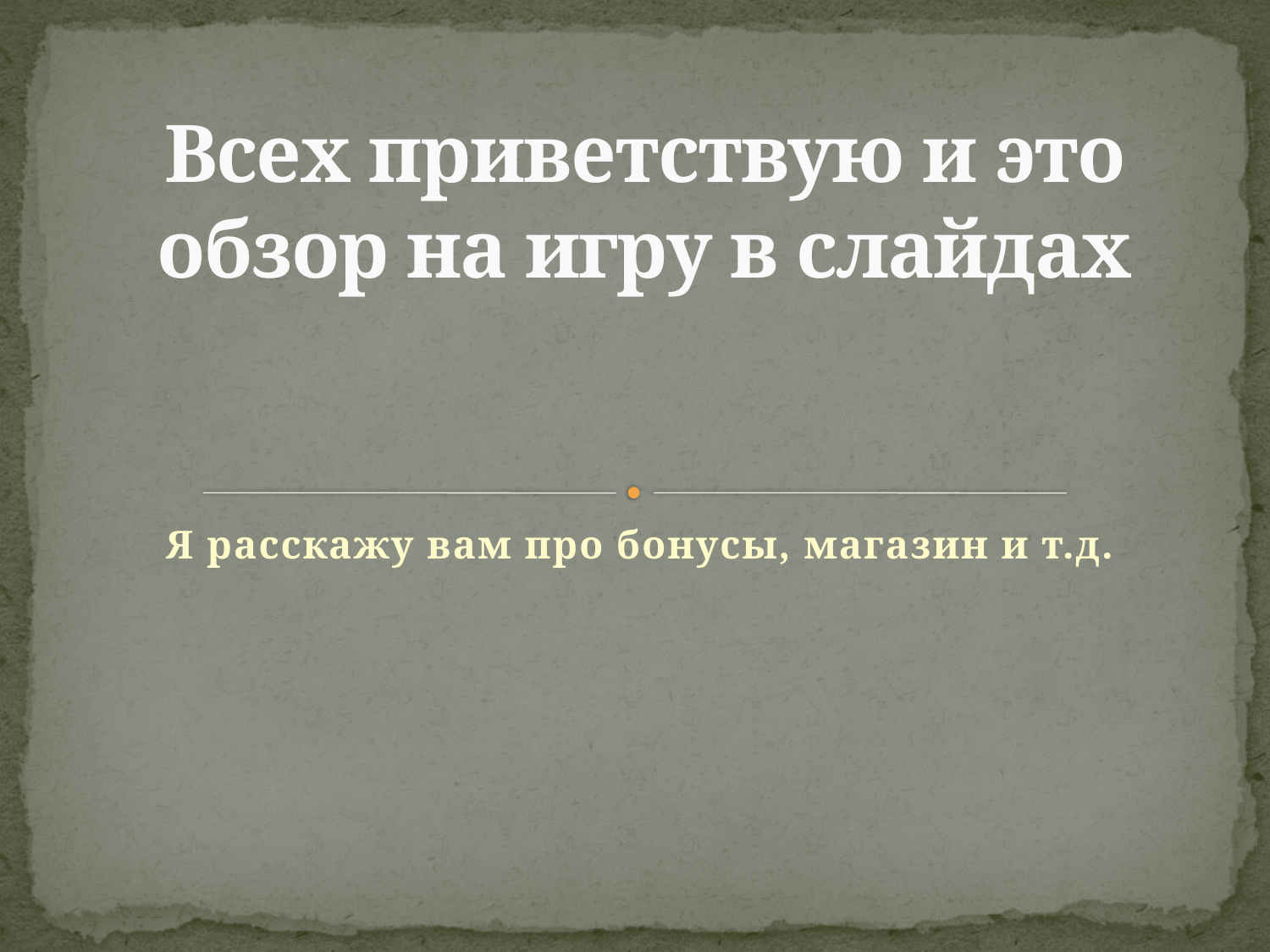

# Всех приветствую и это обзор на игру в слайдах
Я расскажу вам про бонусы, магазин и т.д.